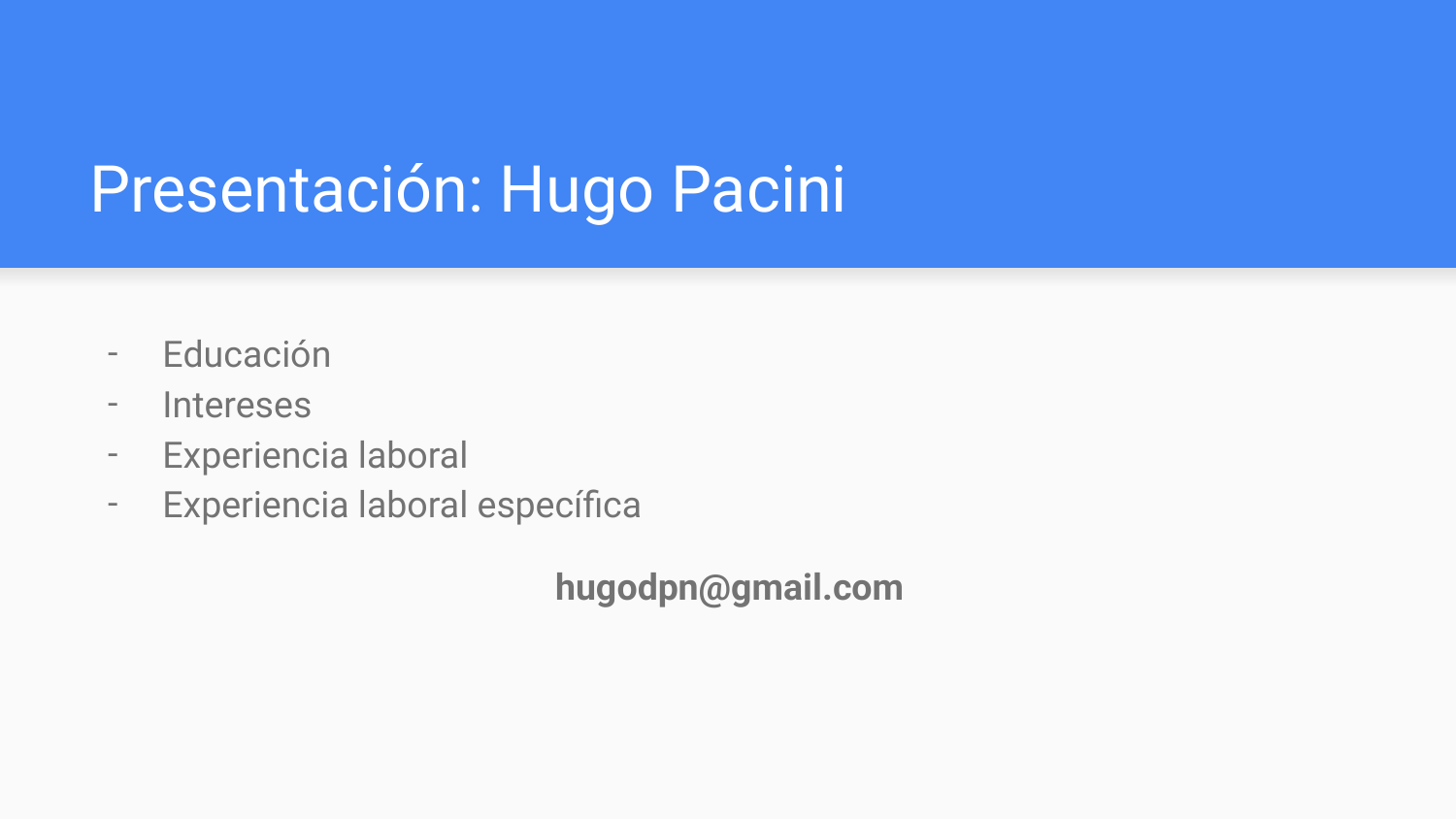

# Presentación: Hugo Pacini
Educación
Intereses
Experiencia laboral
Experiencia laboral específica
hugodpn@gmail.com